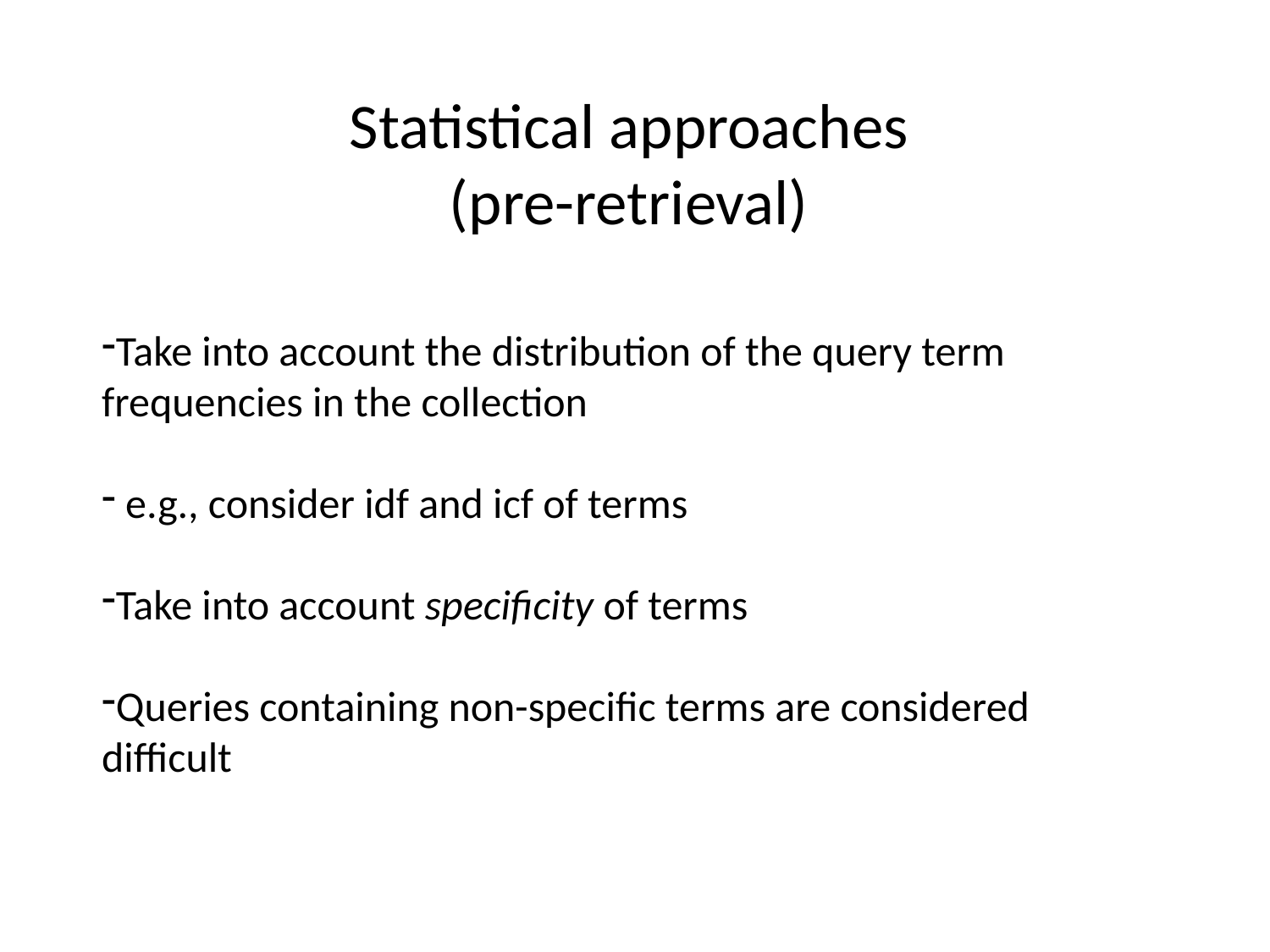

# Statistical approaches (pre-retrieval)
Take into account the distribution of the query term frequencies in the collection

 e.g., consider idf and icf of terms

Take into account specificity of terms

Queries containing non-specific terms are considered difficult